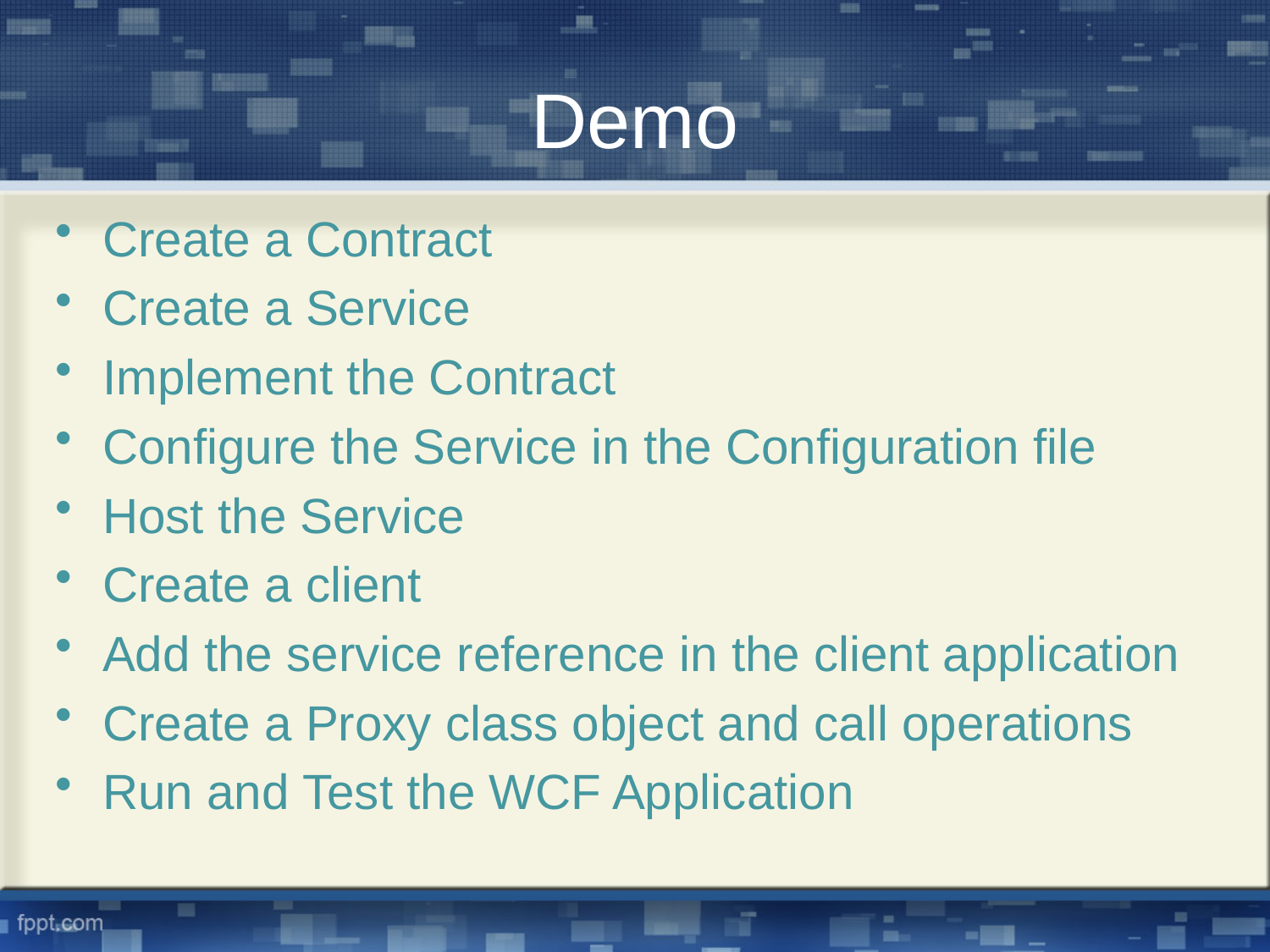

# Demo
Create a Contract
Create a Service
Implement the Contract
Configure the Service in the Configuration file
Host the Service
Create a client
Add the service reference in the client application
Create a Proxy class object and call operations
Run and Test the WCF Application